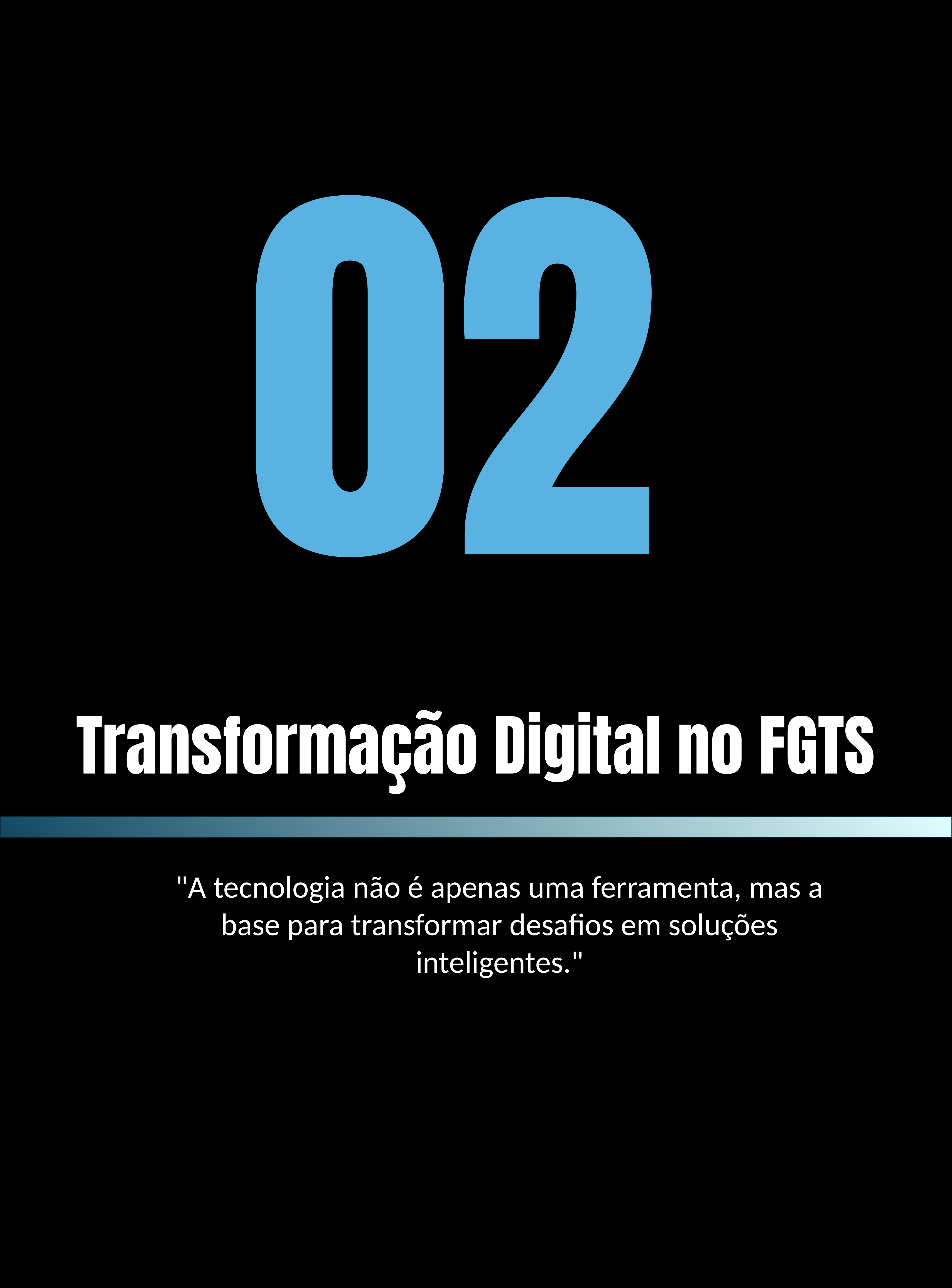

02
Transformação Digital no FGTS

"A tecnologia não é apenas uma ferramenta, mas a base para transformar desafios em soluções inteligentes."
O FUTURO DO FGTS - PALOMA SOUZA
6